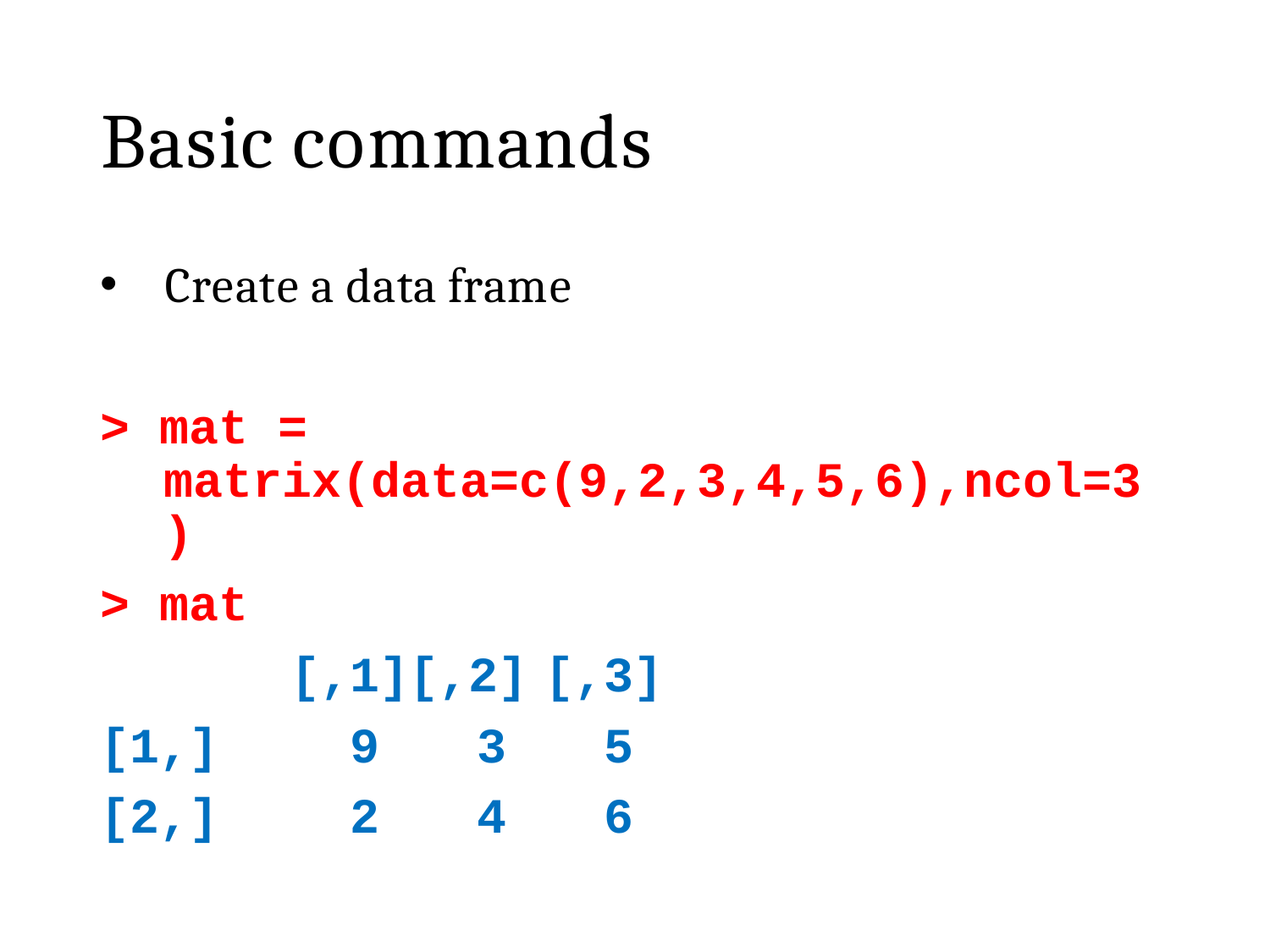

# Basic commands
Create a data frame

> mat = matrix(data=c(9,2,3,4,5,6),ncol=3)
> mat
		[,1][,2]	[,3]
[1,]	  9	  3	  5
[2,]	  2	  4	  6